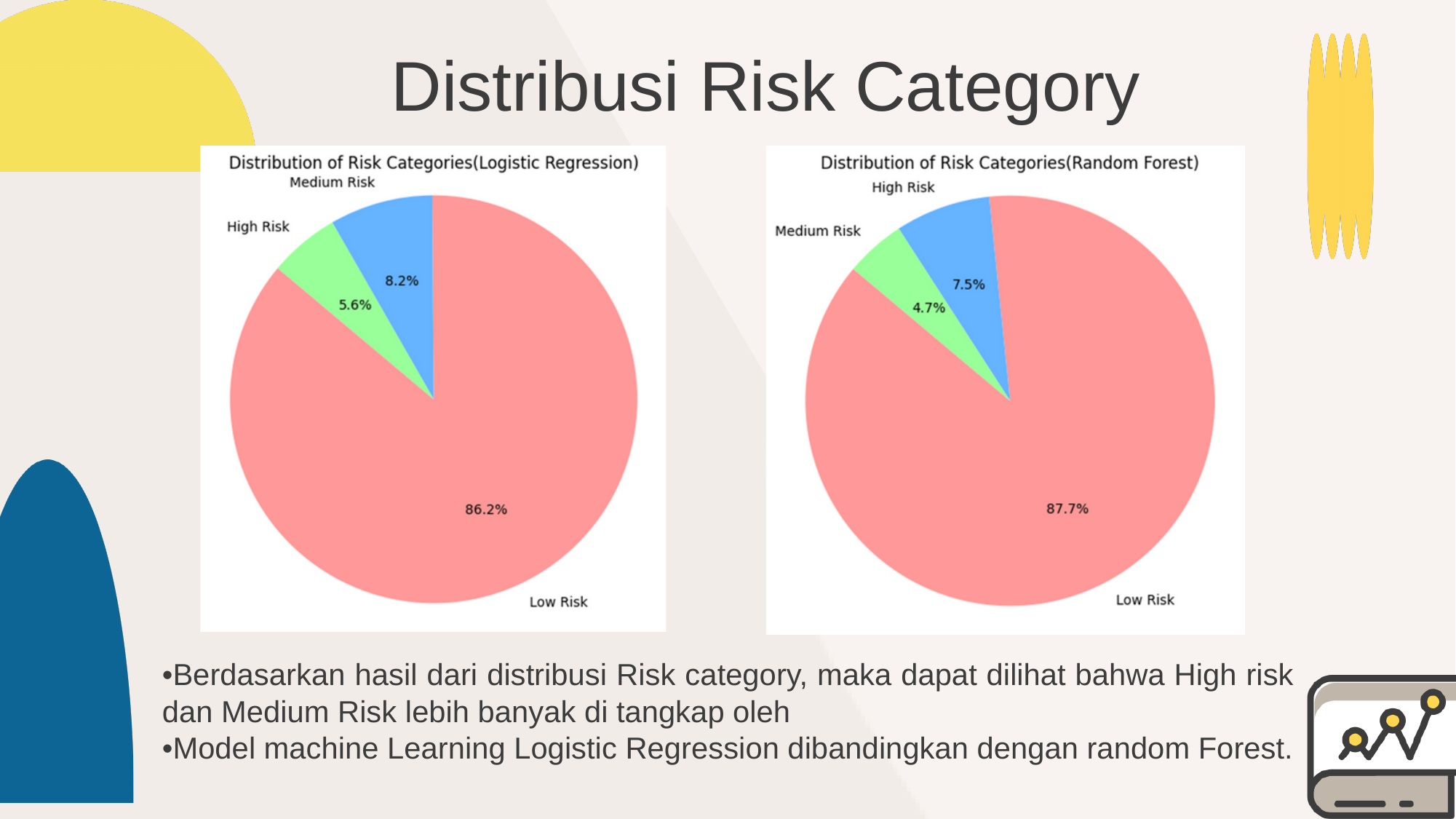

Distribusi Risk Category

•Berdasarkan hasil dari distribusi Risk category, maka dapat dilihat bahwa High risk dan Medium Risk lebih banyak di tangkap oleh
•Model machine Learning Logistic Regression dibandingkan dengan random Forest.